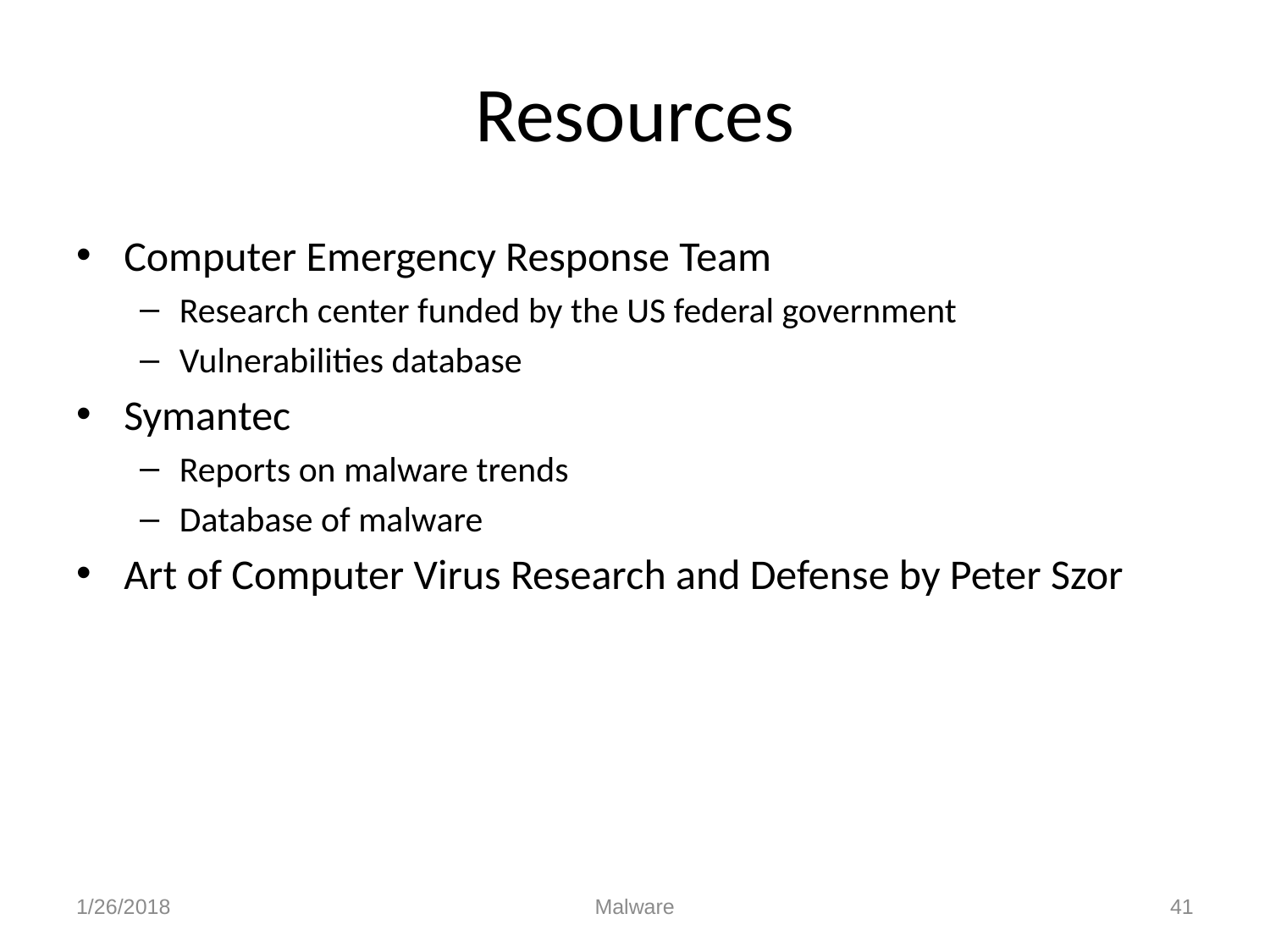

# Resources
Computer Emergency Response Team
Research center funded by the US federal government
Vulnerabilities database
Symantec
Reports on malware trends
Database of malware
Art of Computer Virus Research and Defense by Peter Szor
1/26/2018
Malware
41